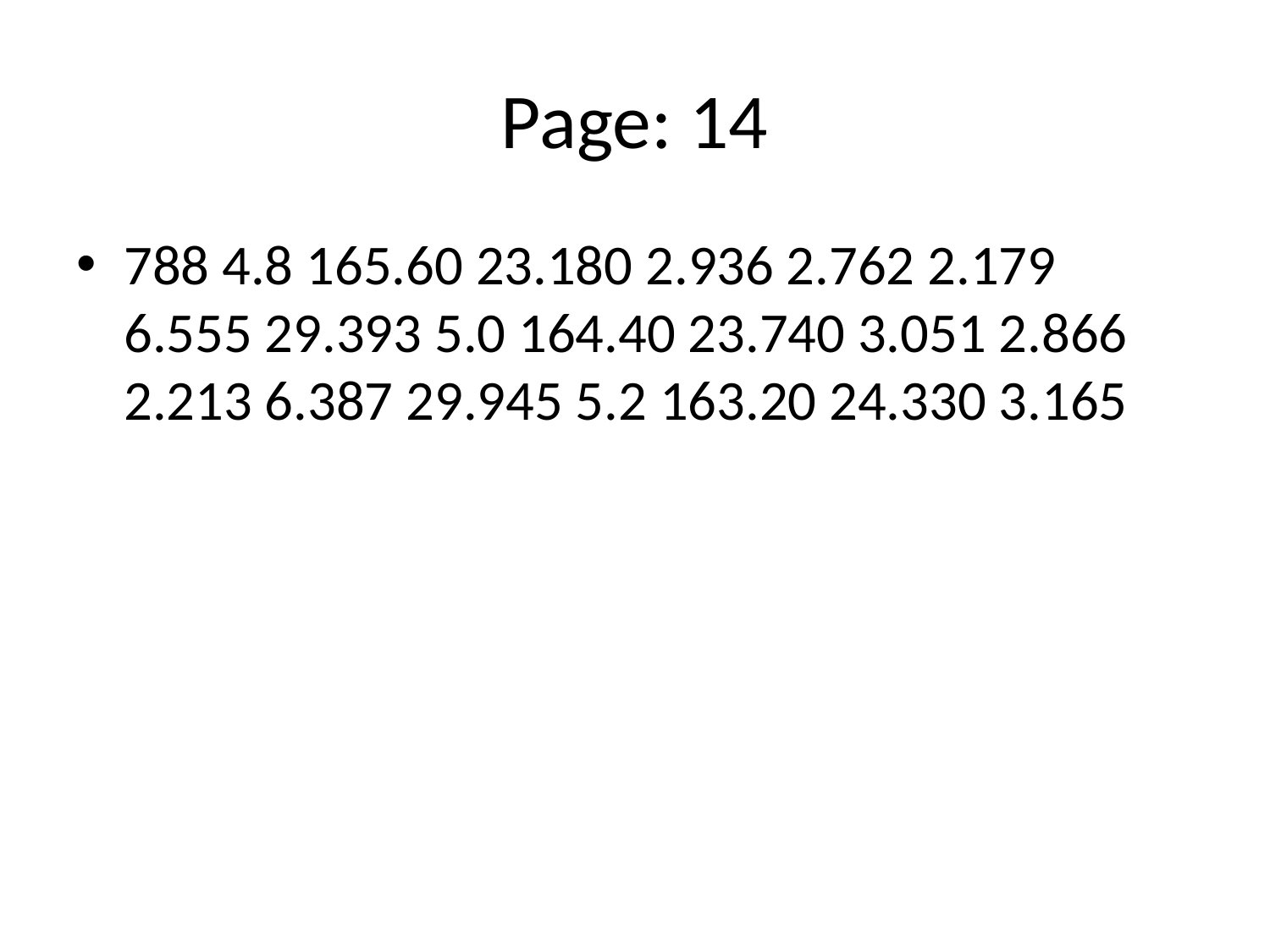

# Page: 14
788 4.8 165.60 23.180 2.936 2.762 2.179 6.555 29.393 5.0 164.40 23.740 3.051 2.866 2.213 6.387 29.945 5.2 163.20 24.330 3.165